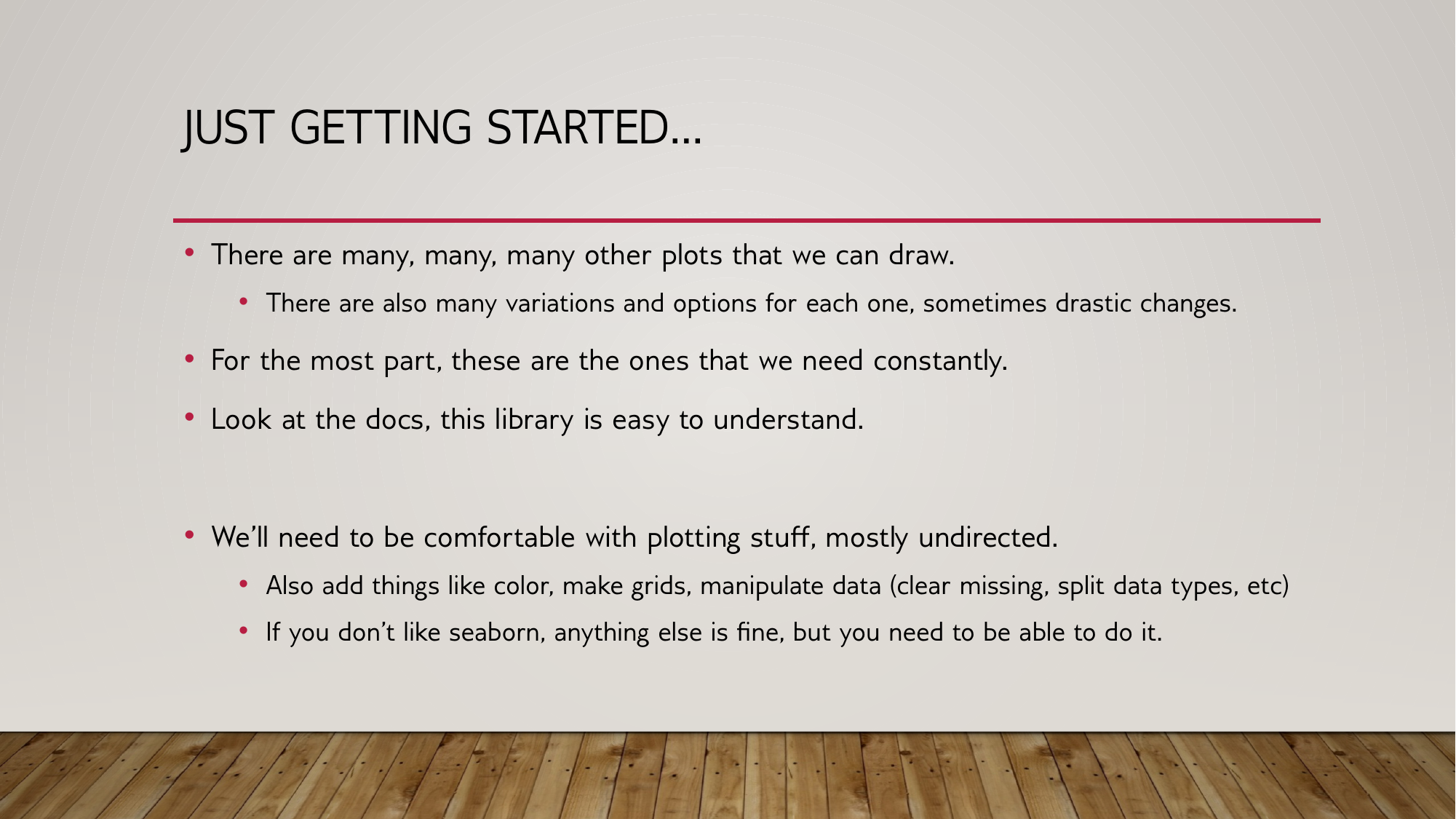

# Just Getting Started…
There are many, many, many other plots that we can draw.
There are also many variations and options for each one, sometimes drastic changes.
For the most part, these are the ones that we need constantly.
Look at the docs, this library is easy to understand.

We’ll need to be comfortable with plotting stuff, mostly undirected.
Also add things like color, make grids, manipulate data (clear missing, split data types, etc)
If you don’t like seaborn, anything else is fine, but you need to be able to do it.